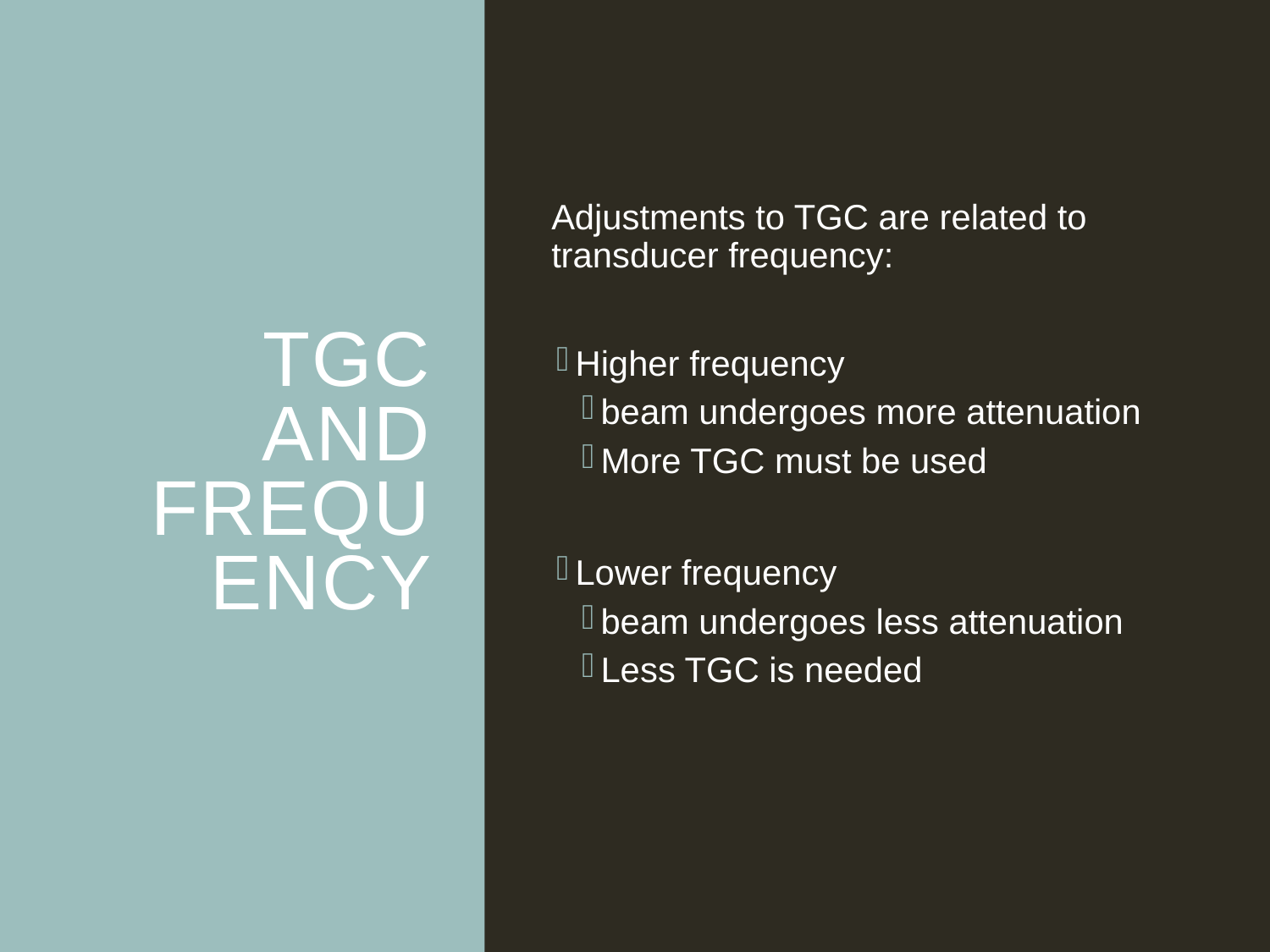

# TGC and frequency
Adjustments to TGC are related to transducer frequency:

Higher frequency
beam undergoes more attenuation
More TGC must be used

Lower frequency
beam undergoes less attenuation
Less TGC is needed